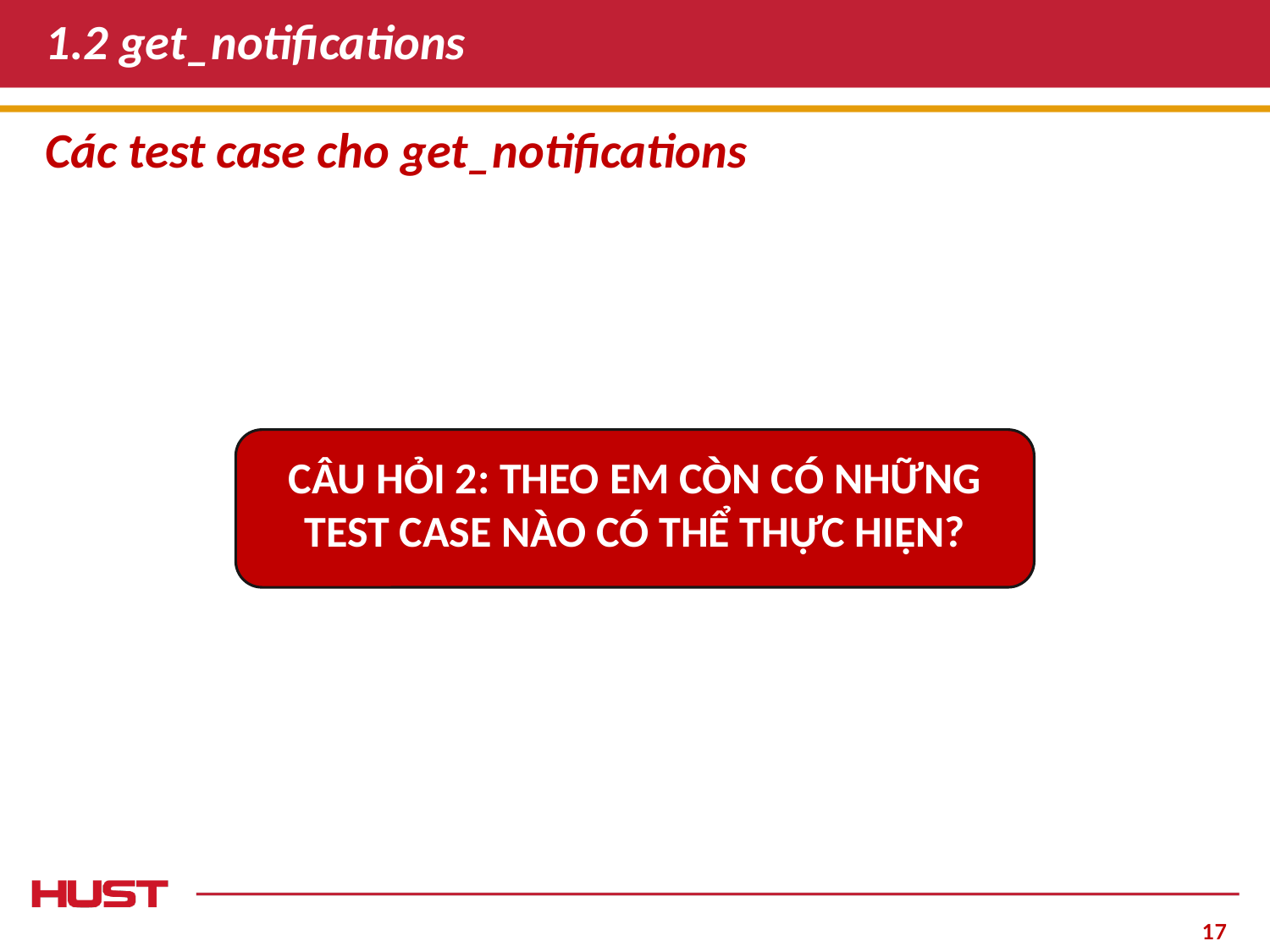

# 1.2 get_notifications
Các test case cho get_notifications

CÂU HỎI 2: THEO EM CÒN CÓ NHỮNG TEST CASE NÀO CÓ THỂ THỰC HIỆN?
17